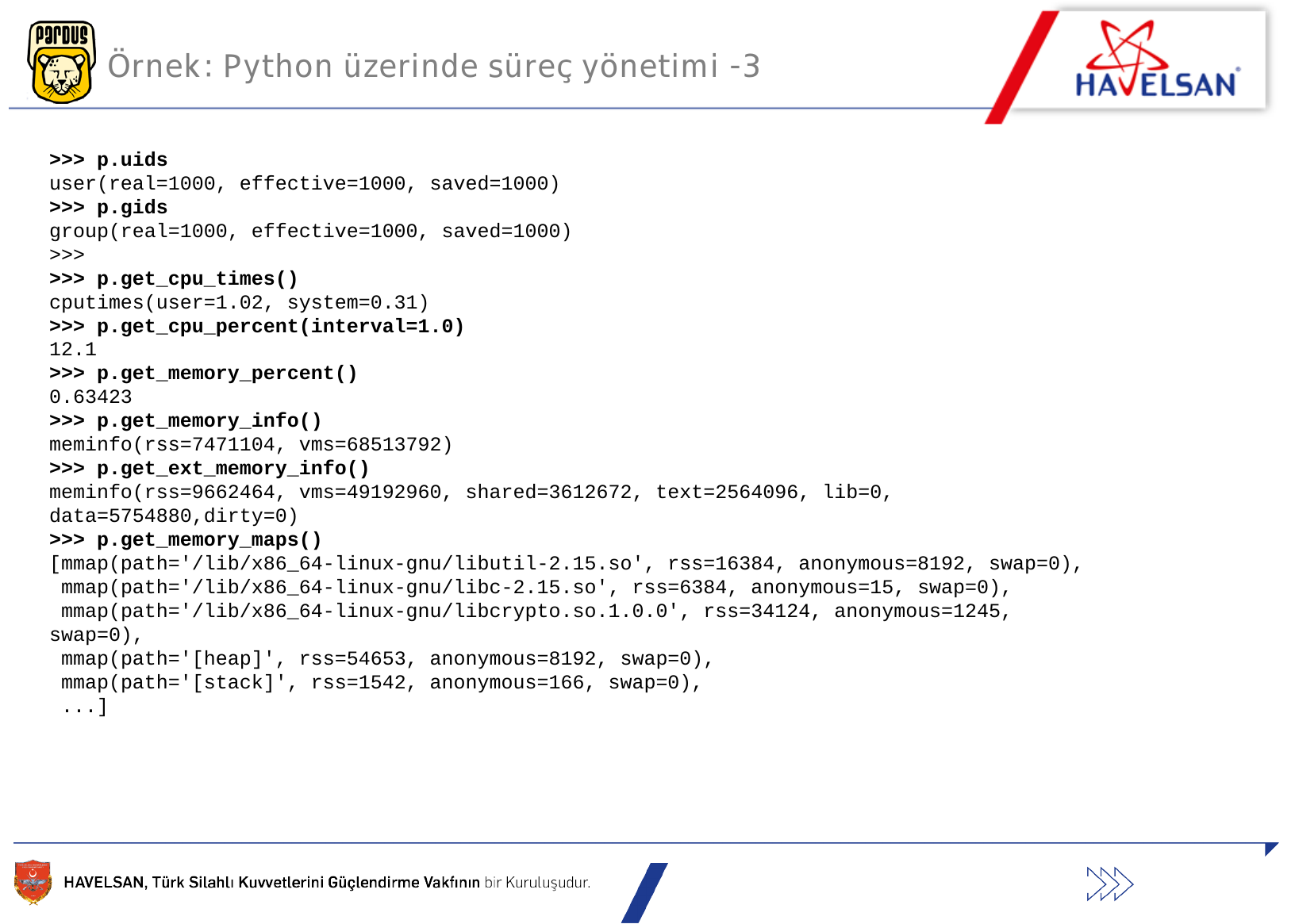

Örnek: Python üzerinde süreç yönetimi -3
>>> p.uids
user(real=1000, effective=1000, saved=1000)
>>> p.gids
group(real=1000, effective=1000, saved=1000)
>>>
>>> p.get_cpu_times()
cputimes(user=1.02, system=0.31)
>>> p.get_cpu_percent(interval=1.0)
12.1
>>> p.get_memory_percent()
0.63423
>>> p.get_memory_info()
meminfo(rss=7471104, vms=68513792)
>>> p.get_ext_memory_info()
meminfo(rss=9662464, vms=49192960, shared=3612672, text=2564096, lib=0,
data=5754880,dirty=0)
>>> p.get_memory_maps()
[mmap(path='/lib/x86_64-linux-gnu/libutil-2.15.so', rss=16384, anonymous=8192, swap=0),
 mmap(path='/lib/x86_64-linux-gnu/libc-2.15.so', rss=6384, anonymous=15, swap=0),
 mmap(path='/lib/x86_64-linux-gnu/libcrypto.so.1.0.0', rss=34124, anonymous=1245,
swap=0),
 mmap(path='[heap]', rss=54653, anonymous=8192, swap=0),
 mmap(path='[stack]', rss=1542, anonymous=166, swap=0),
 ...]